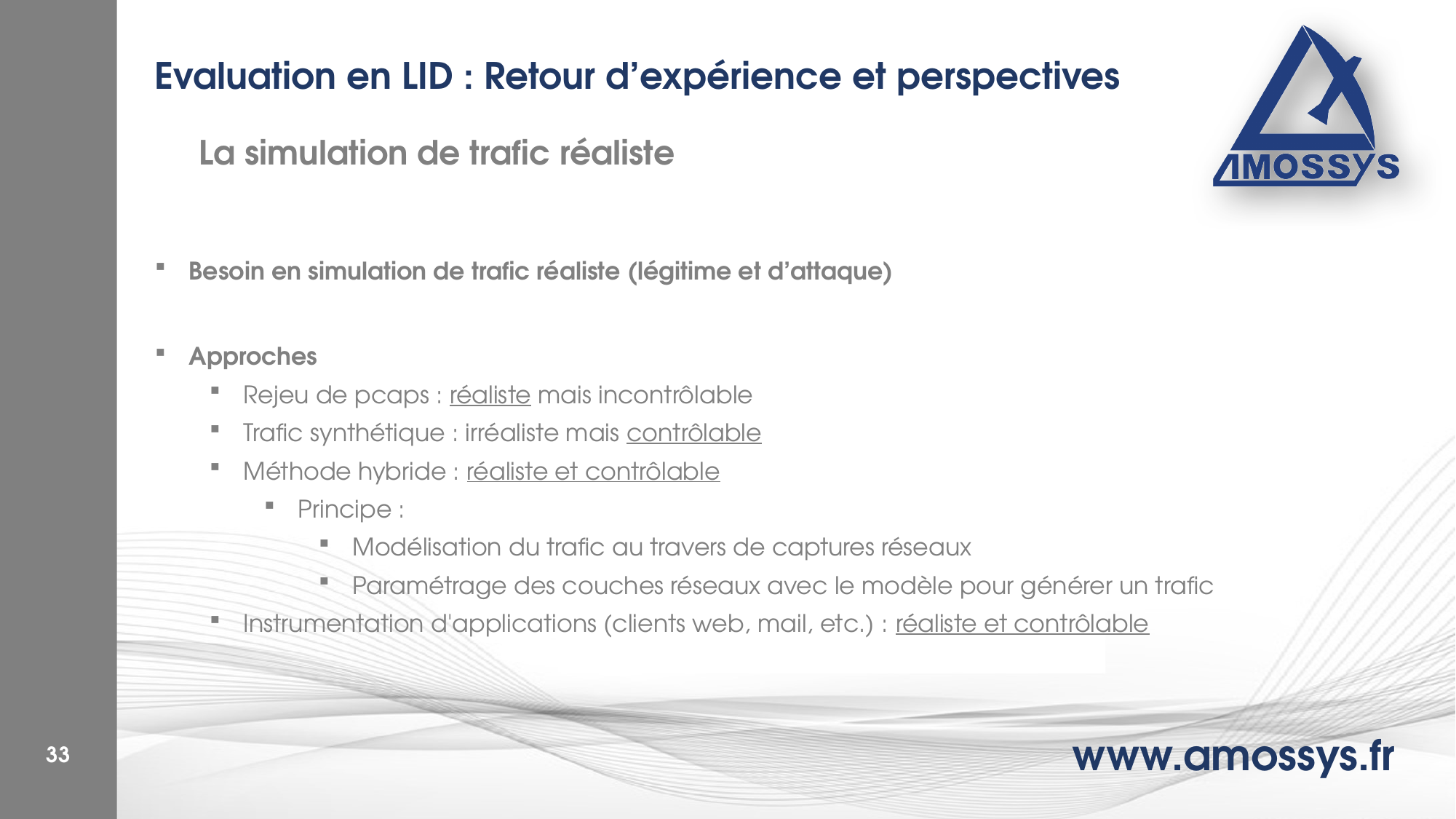

# Evaluation en LID : Retour d’expérience et perspectives
La simulation de trafic réaliste
Besoin en simulation de trafic réaliste (légitime et d’attaque)

Approches
Rejeu de pcaps : réaliste mais incontrôlable
Trafic synthétique : irréaliste mais contrôlable
Méthode hybride : réaliste et contrôlable
Principe :
Modélisation du trafic au travers de captures réseaux
Paramétrage des couches réseaux avec le modèle pour générer un trafic
Instrumentation d'applications (clients web, mail, etc.) : réaliste et contrôlable
33